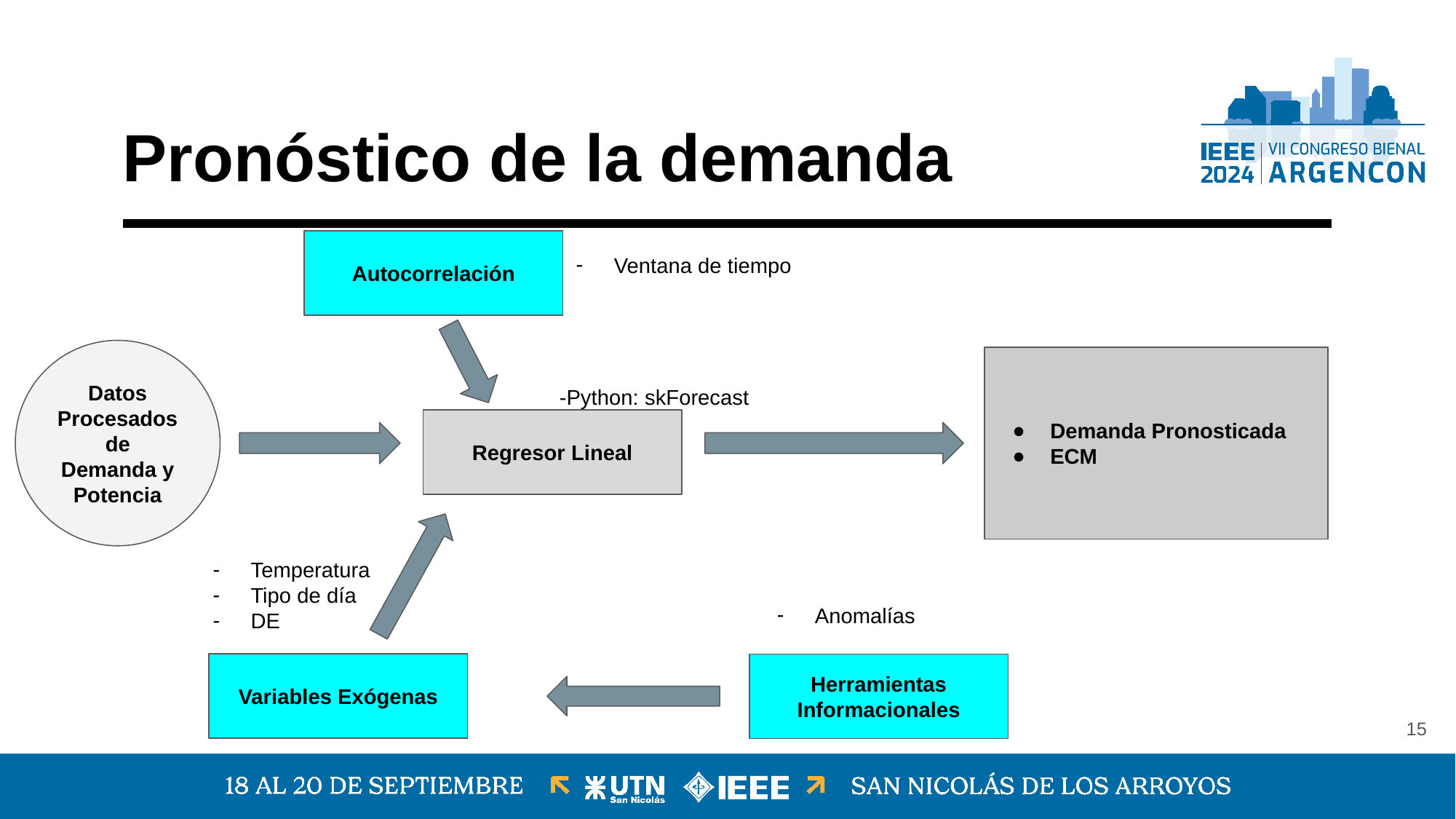

# Pronóstico de la demanda
Autocorrelación
Ventana de tiempo

Datos Procesados de Demanda y Potencia
Demanda Pronosticada
ECM
-Python: skForecast
Regresor Lineal

Temperatura
Tipo de día
DE
Anomalías

Variables Exógenas
Herramientas Informacionales

15